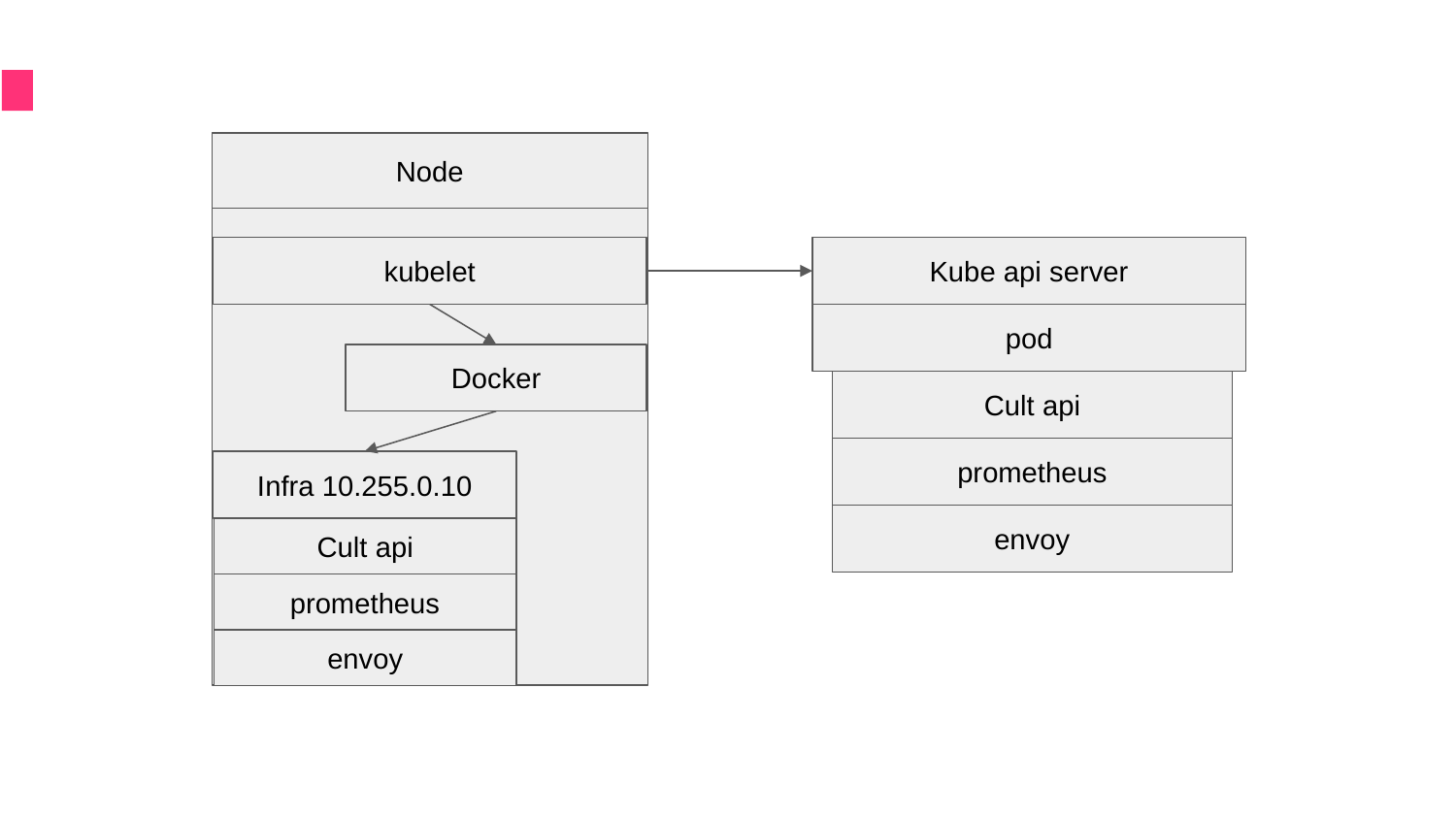

Node

kubelet
Kube api server
pod
Docker
Cult api
prometheus
envoy
Infra 10.255.0.10
Cult api
prometheus
envoy